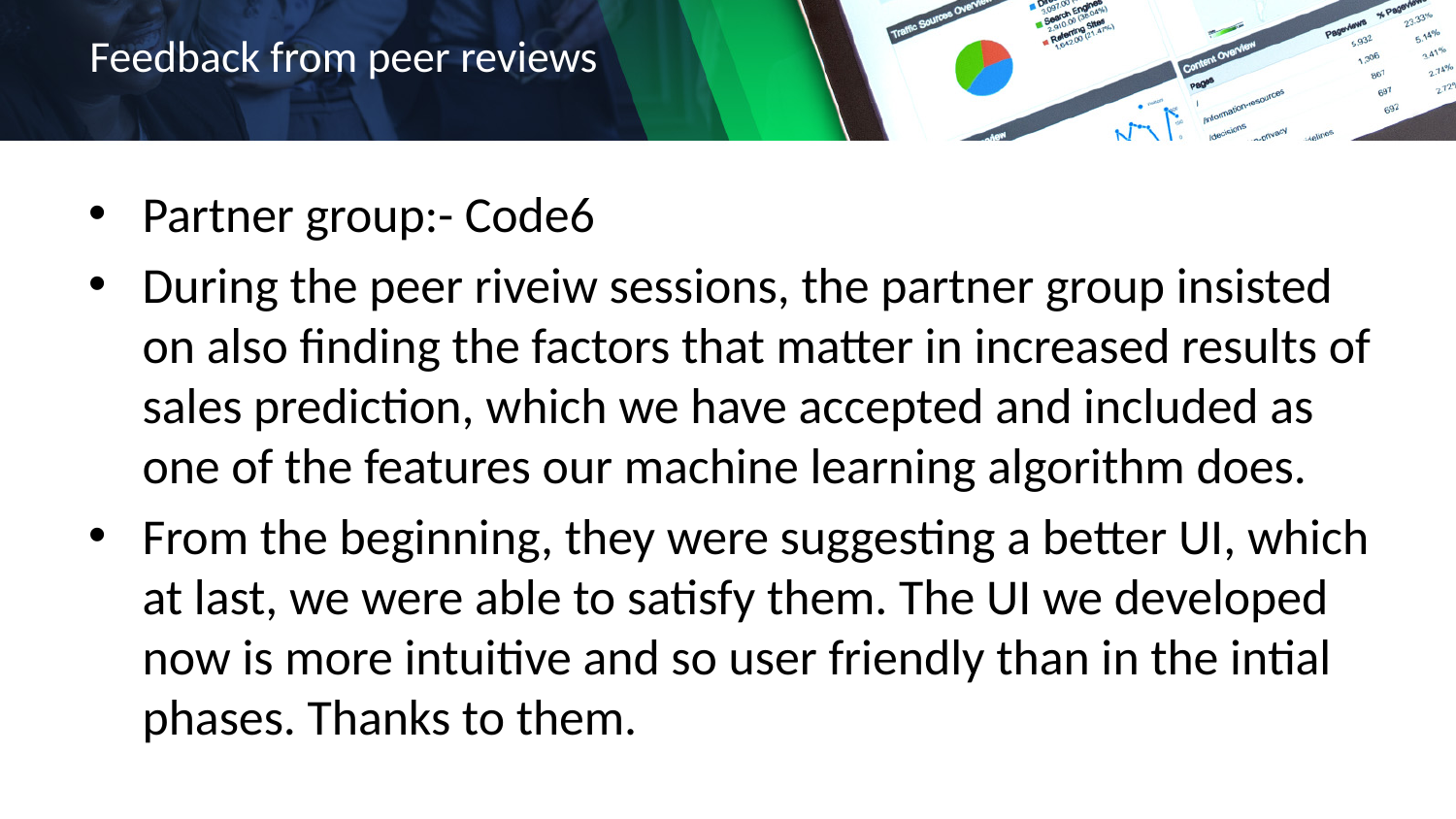

# Feedback from peer reviews
Partner group:- Code6
During the peer riveiw sessions, the partner group insisted on also finding the factors that matter in increased results of sales prediction, which we have accepted and included as one of the features our machine learning algorithm does.
From the beginning, they were suggesting a better UI, which at last, we were able to satisfy them. The UI we developed now is more intuitive and so user friendly than in the intial phases. Thanks to them.